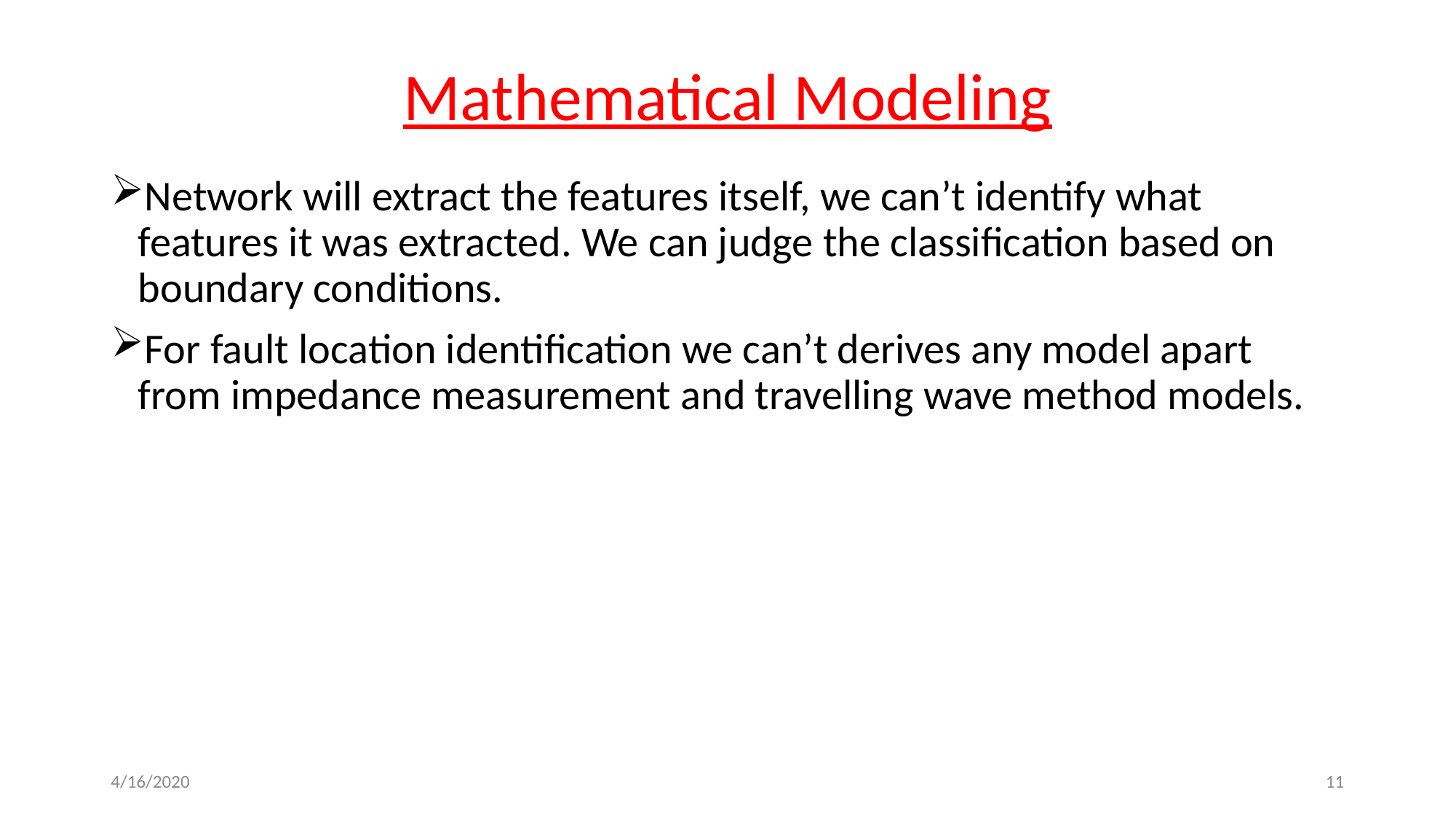

# Mathematical Modeling
Network will extract the features itself, we can’t identify what features it was extracted. We can judge the classification based on boundary conditions.
For fault location identification we can’t derives any model apart from impedance measurement and travelling wave method models.
4/16/2020
11